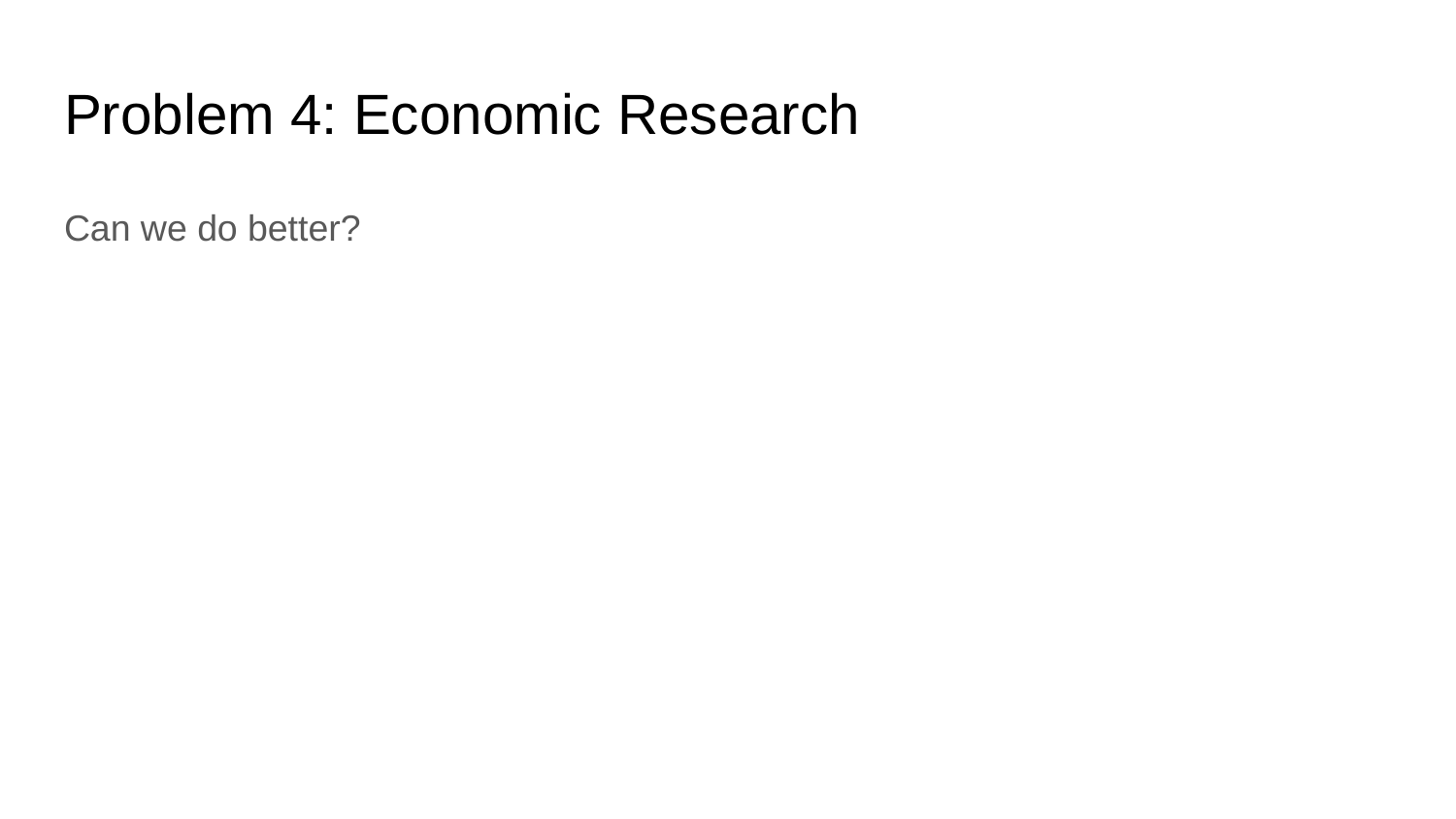

# Problem 4: Economic Research
Can we do better?